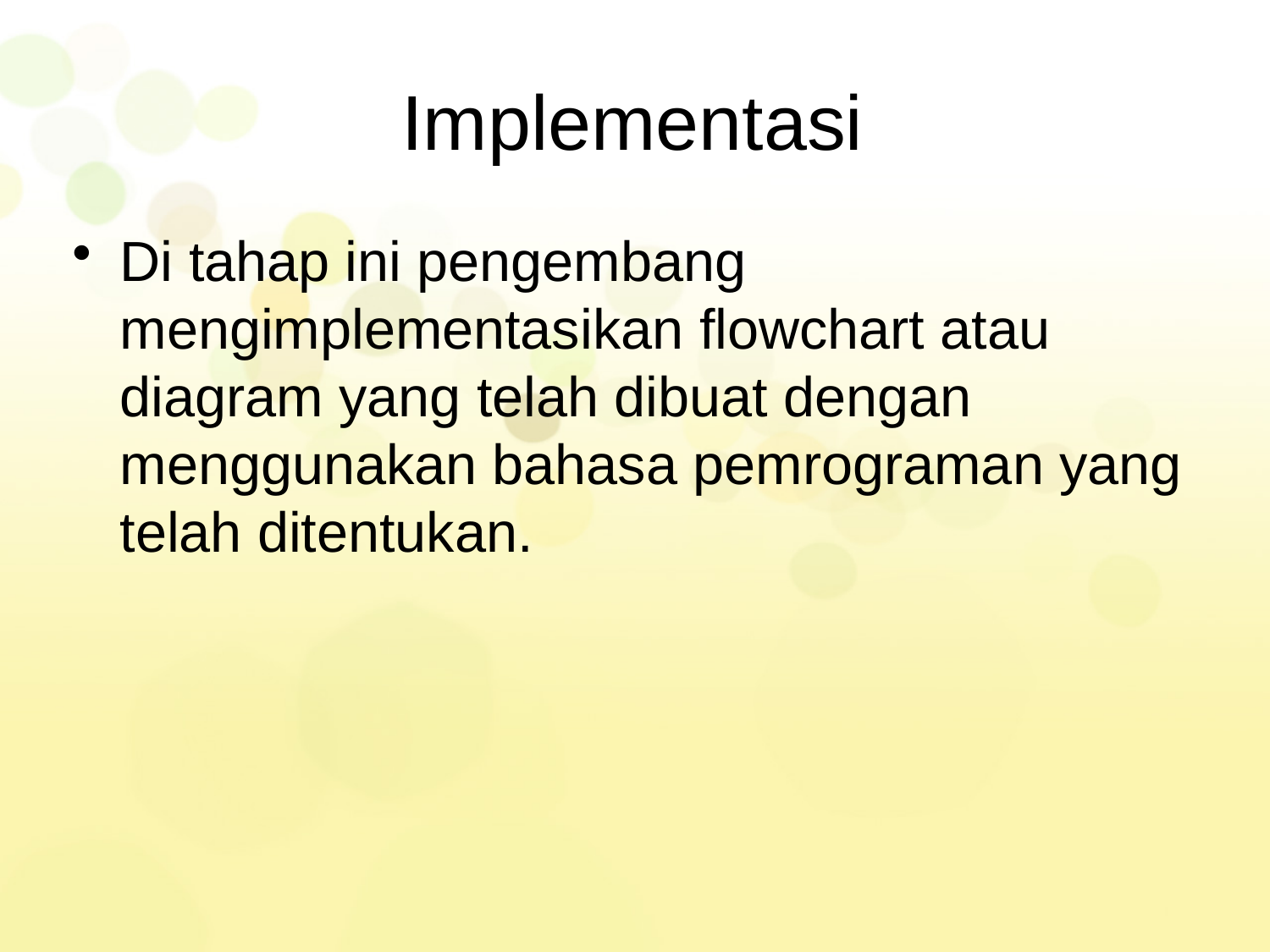

# Implementasi
Di tahap ini pengembang mengimplementasikan flowchart atau diagram yang telah dibuat dengan menggunakan bahasa pemrograman yang telah ditentukan.